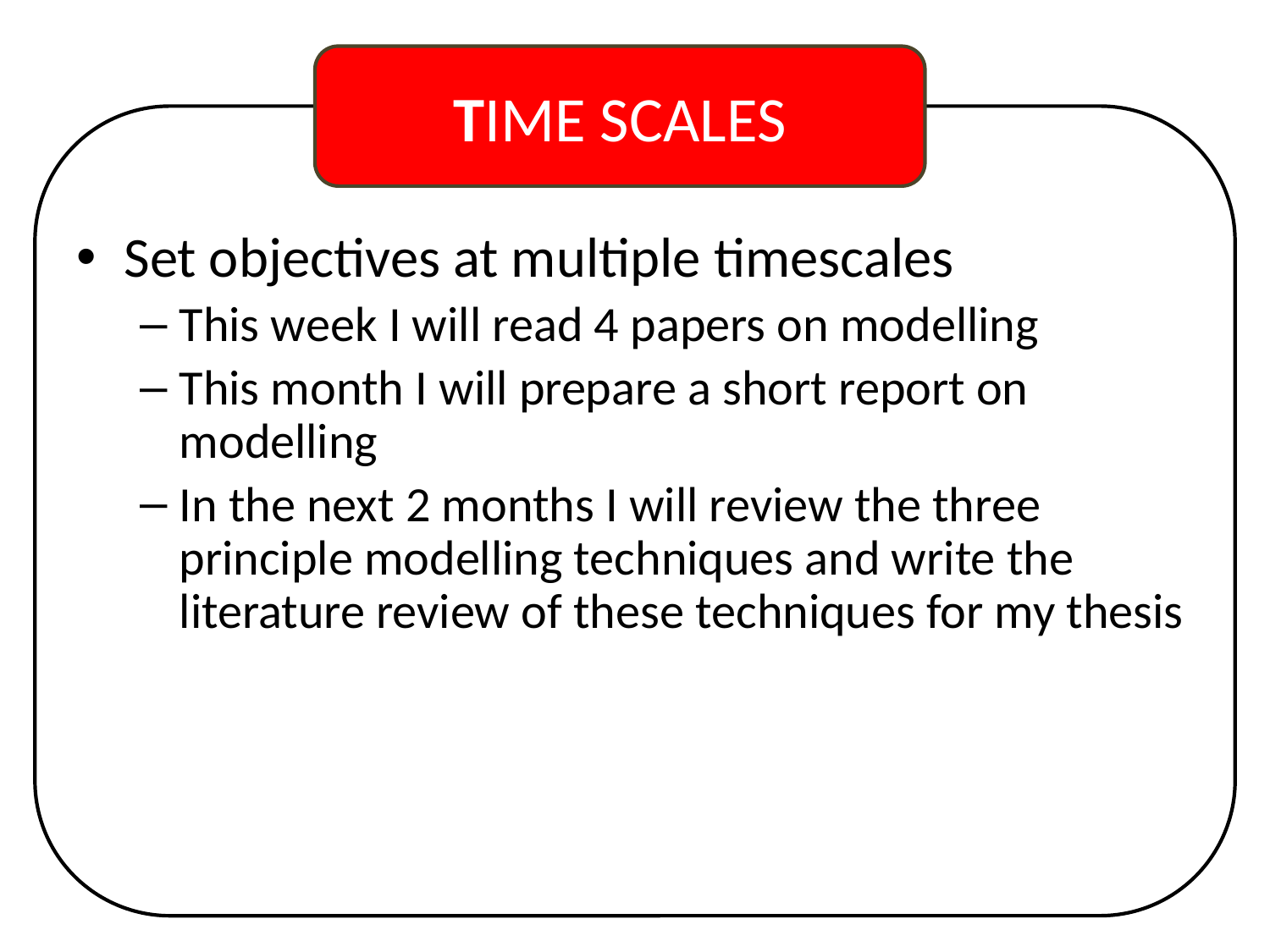

TIME SCALES

Set objectives at multiple timescales
This week I will read 4 papers on modelling
This month I will prepare a short report on modelling
In the next 2 months I will review the three principle modelling techniques and write the literature review of these techniques for my thesis